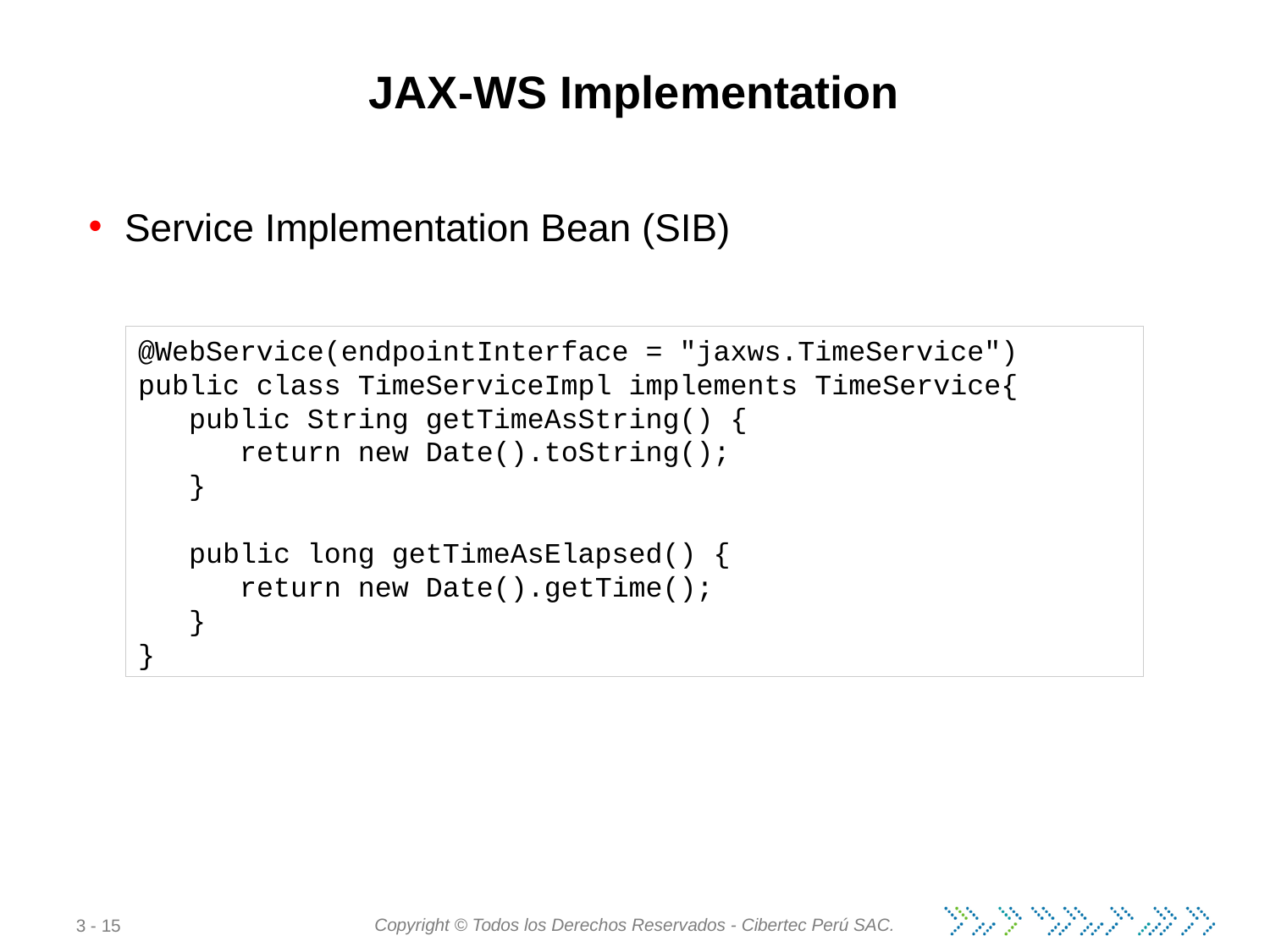

# JAX-WS Implementation
Service Implementation Bean (SIB)

@WebService(endpointInterface = "jaxws.TimeService")
public class TimeServiceImpl implements TimeService{
   public String getTimeAsString() {
      return new Date().toString();
   }

   public long getTimeAsElapsed() {
      return new Date().getTime();
   }
}